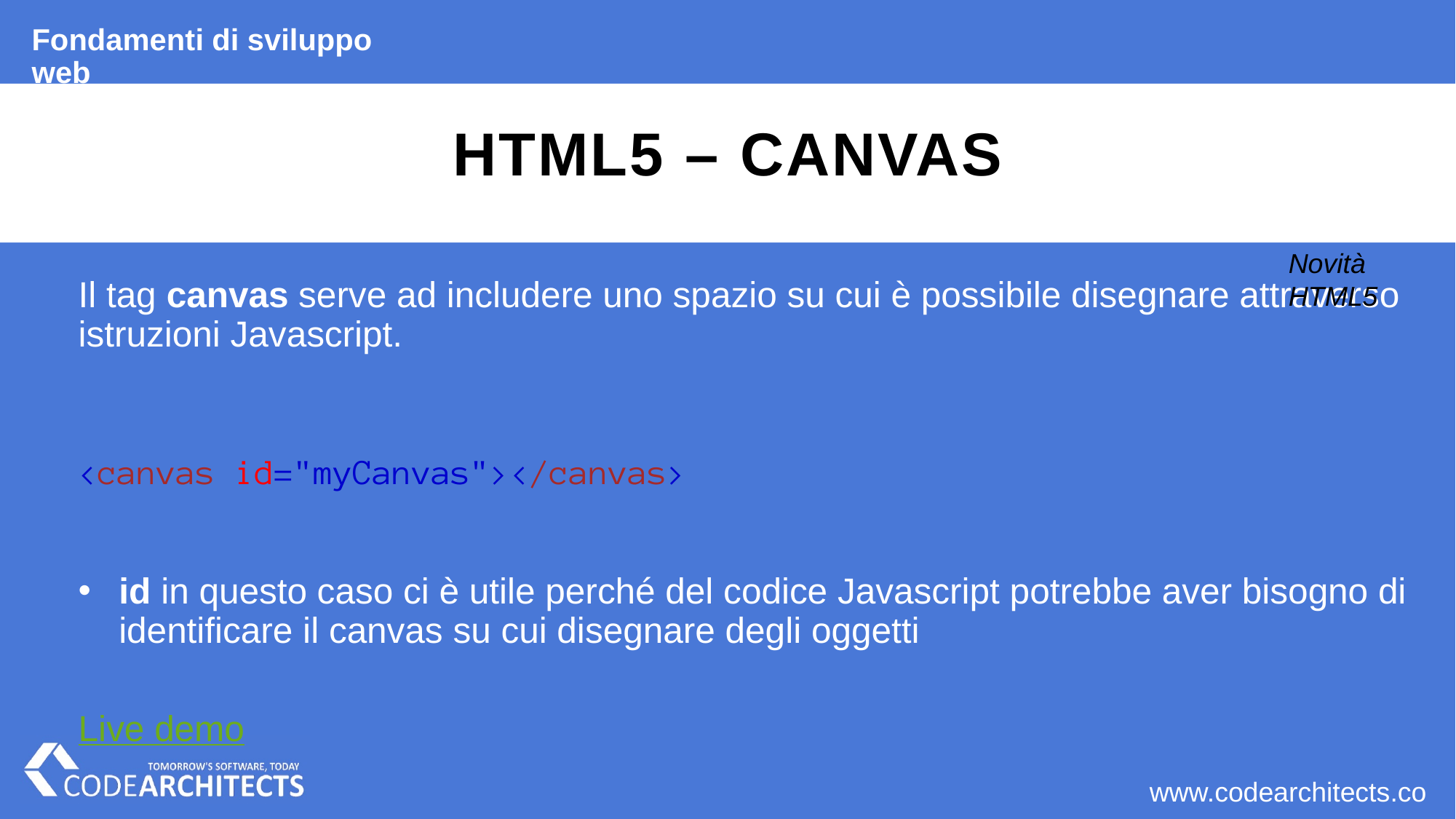

Fondamenti di sviluppo web

# HTML5 – canvas
Novità HTML5
Il tag canvas serve ad includere uno spazio su cui è possibile disegnare attraverso istruzioni Javascript.
<canvas id="myCanvas"></canvas>

id in questo caso ci è utile perché del codice Javascript potrebbe aver bisogno di identificare il canvas su cui disegnare degli oggetti
Live demo